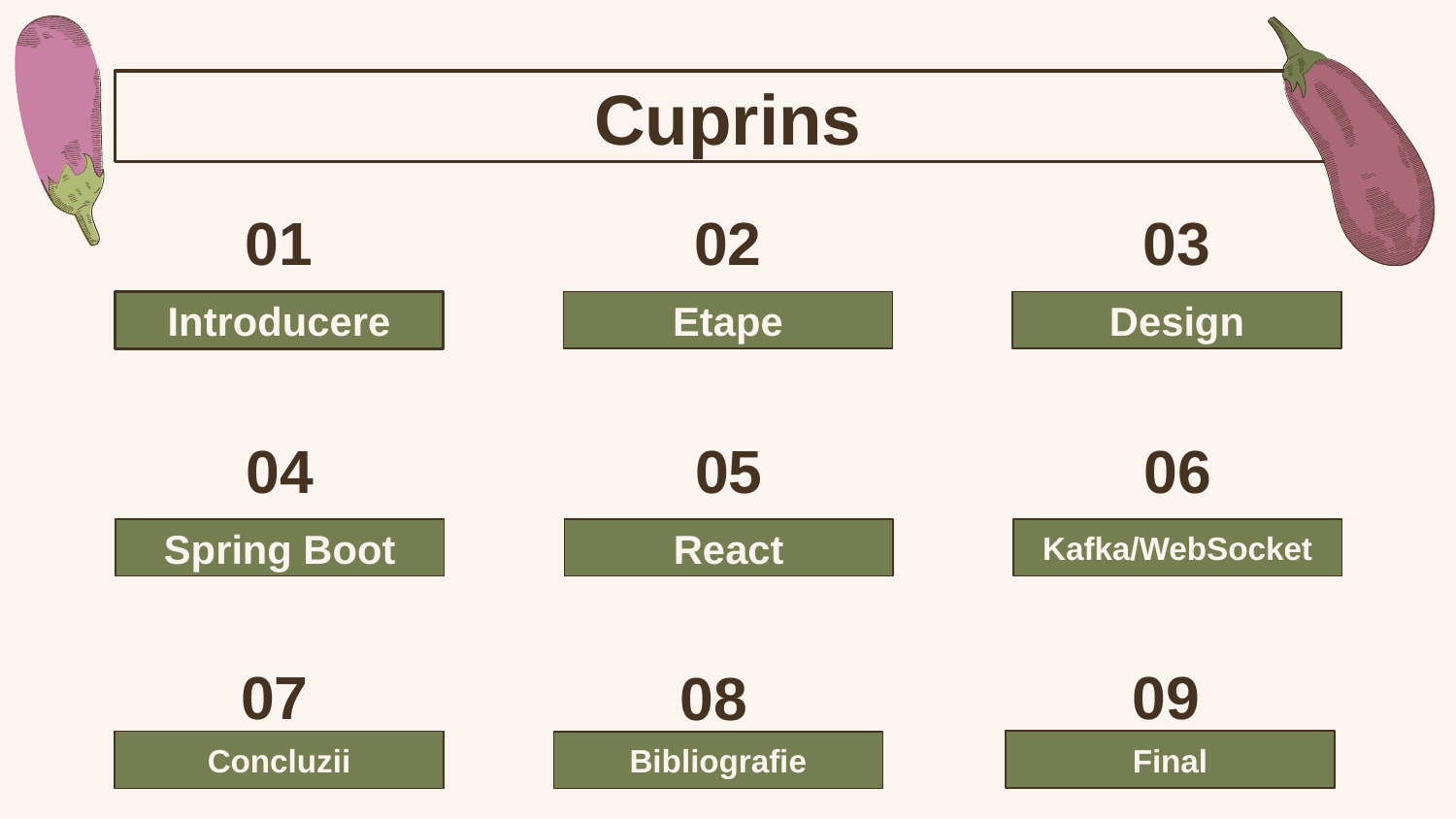

Cuprins
01
02
03
# Introducere
Etape
Design
04
05
06
Spring Boot
React
Kafka/WebSocket
09
07
08
Final
Concluzii
Bibliografie